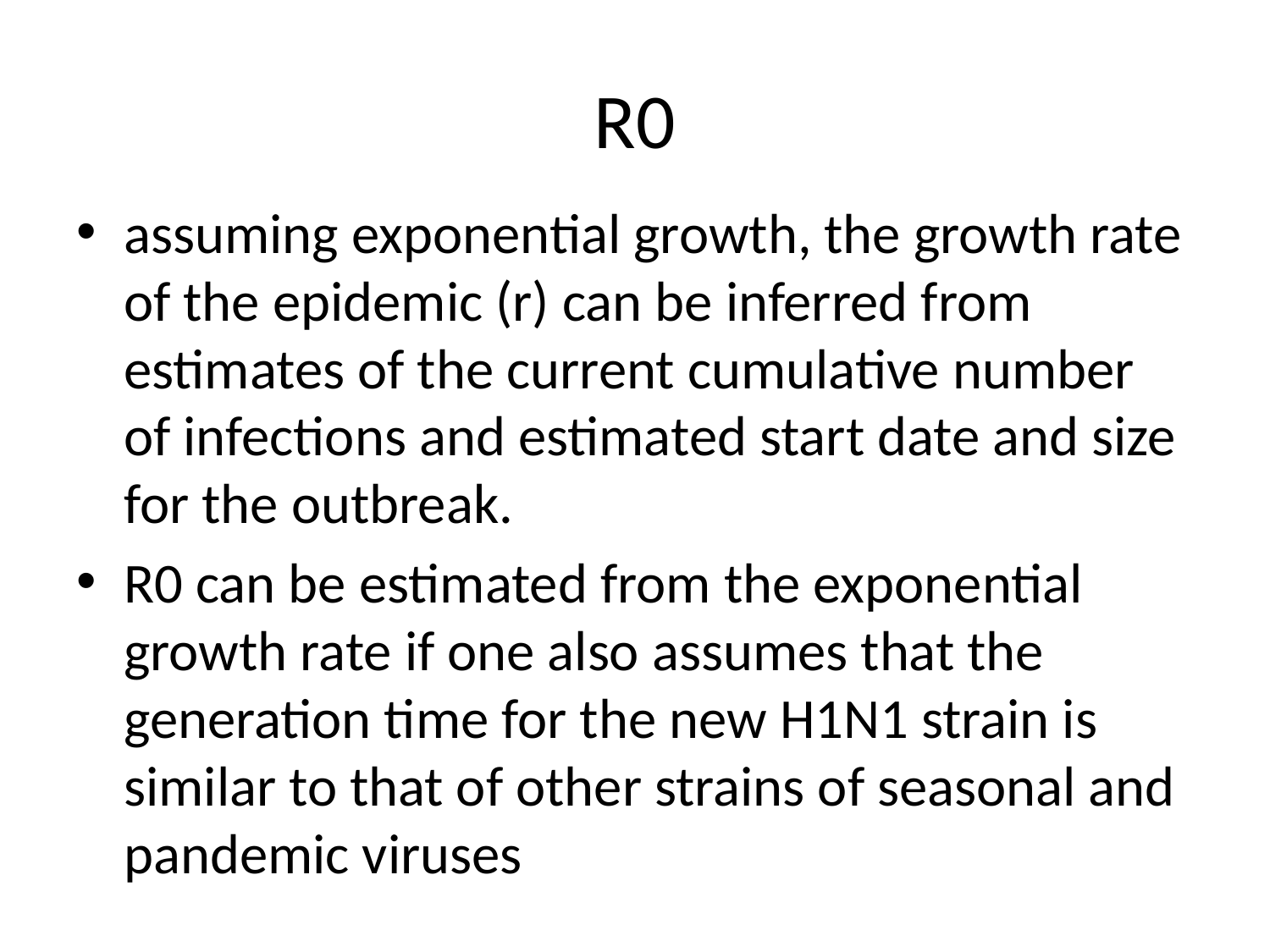

# R0
assuming exponential growth, the growth rate of the epidemic (r) can be inferred from estimates of the current cumulative number of infections and estimated start date and size for the outbreak.
R0 can be estimated from the exponential growth rate if one also assumes that the generation time for the new H1N1 strain is similar to that of other strains of seasonal and pandemic viruses